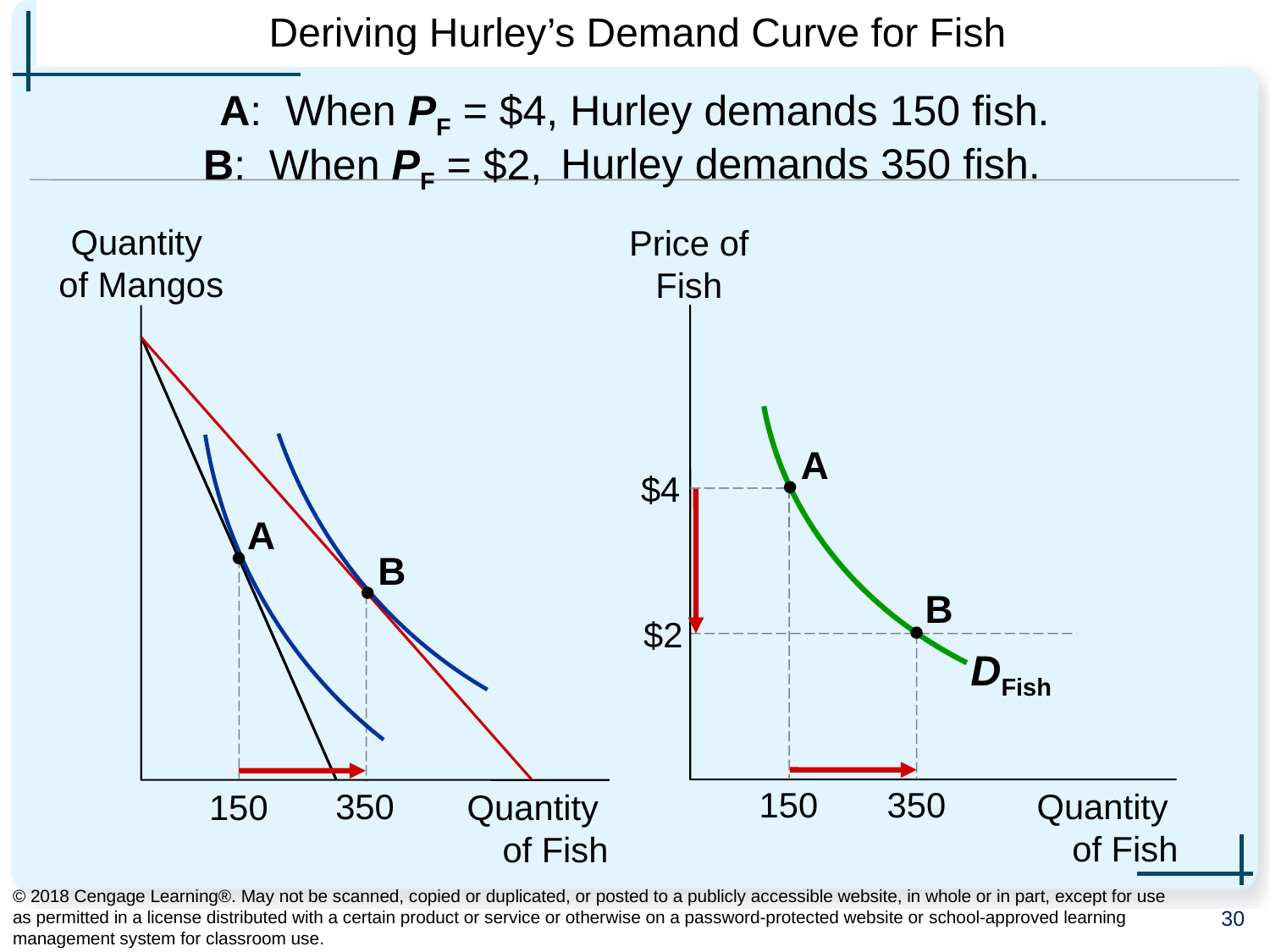

# Deriving Hurley’s Demand Curve for Fish
A:  When PF = $4, Hurley demands 150 fish.
B:  When PF = $2,
Hurley demands 350 fish.

Quantity
of Mangos

Quantity
of Fish
Price of Fish

Quantity
of Fish

B

DFish

A
$4

150

A

150
B

350

350
$2

© 2018 Cengage Learning®. May not be scanned, copied or duplicated, or posted to a publicly accessible website, in whole or in part, except for use as permitted in a license distributed with a certain product or service or otherwise on a password-protected website or school-approved learning management system for classroom use.
30